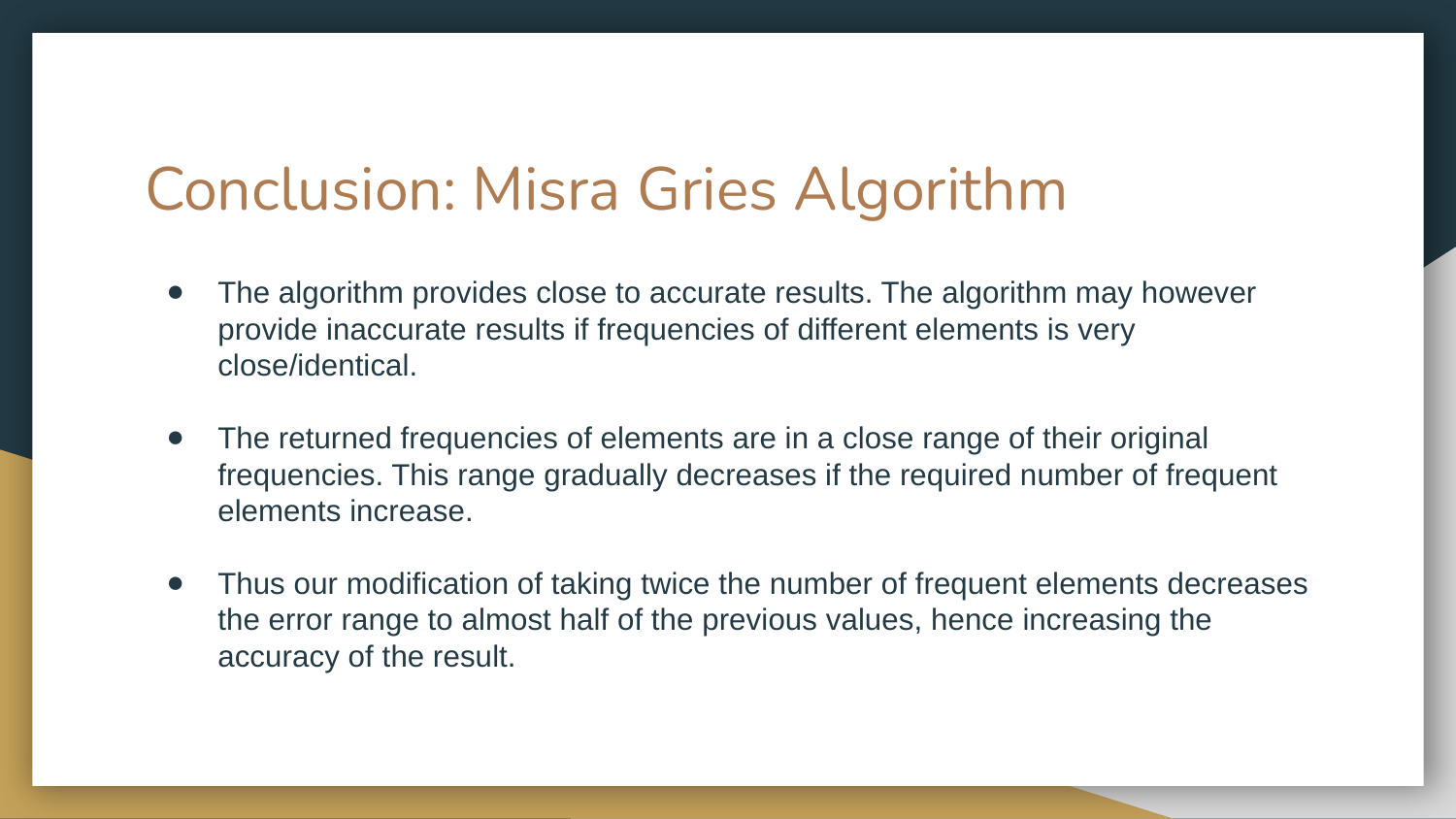

# Conclusion: Misra Gries Algorithm
The algorithm provides close to accurate results. The algorithm may however provide inaccurate results if frequencies of different elements is very close/identical.

The returned frequencies of elements are in a close range of their original frequencies. This range gradually decreases if the required number of frequent elements increase.

Thus our modification of taking twice the number of frequent elements decreases the error range to almost half of the previous values, hence increasing the accuracy of the result.